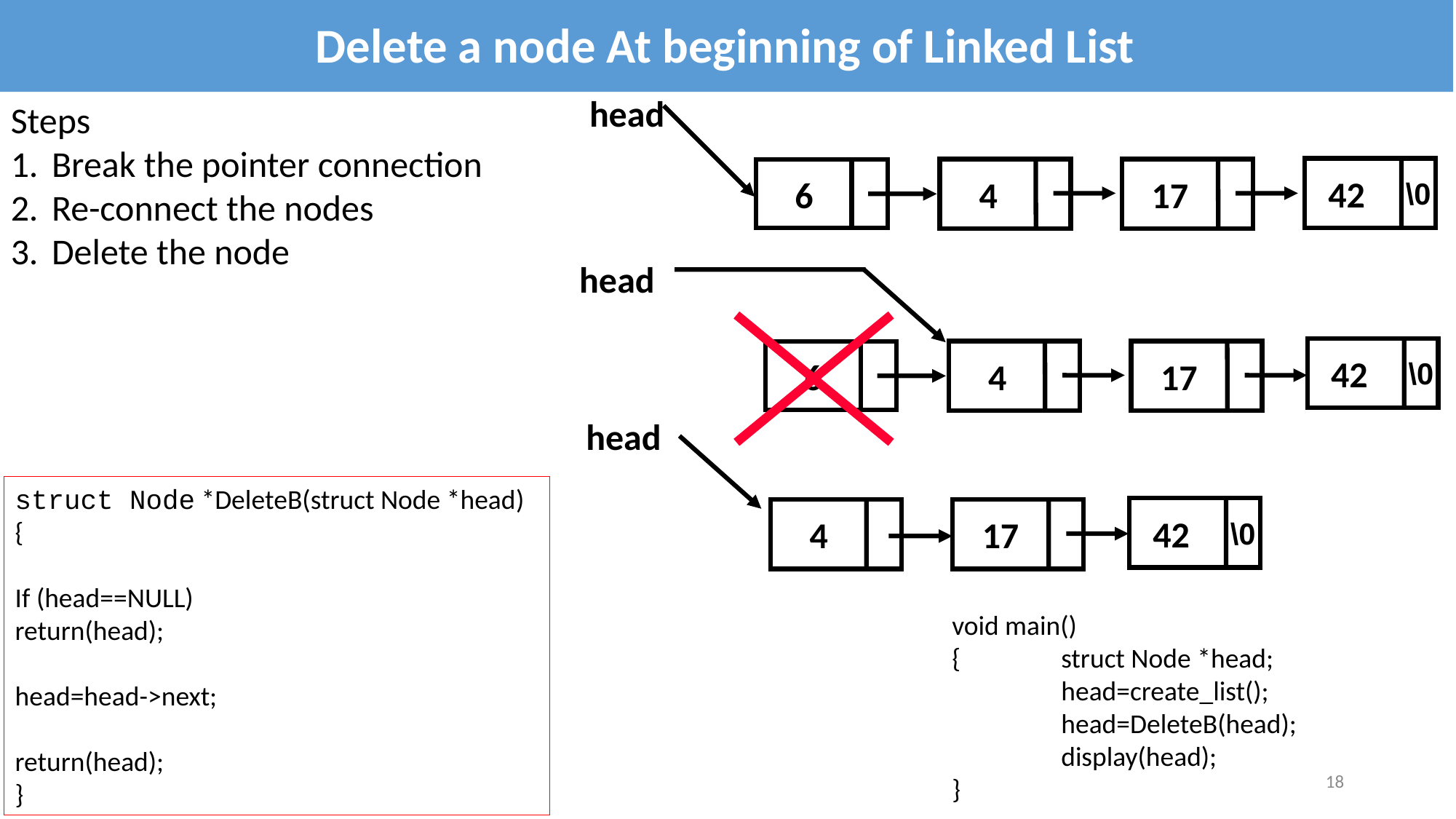

Delete a node At beginning of Linked List
head
Steps
Break the pointer connection
Re-connect the nodes
Delete the node

42
\0

6

4
17

head

42
\0

6

4
17

head

struct Node *DeleteB(struct Node *head)
{

If (head==NULL)
return(head);

head=head->next;

return(head);
}

42
\0

4
17

void main()
{	struct Node *head;
	head=create_list();
	head=DeleteB(head);
	display(head);
}
18